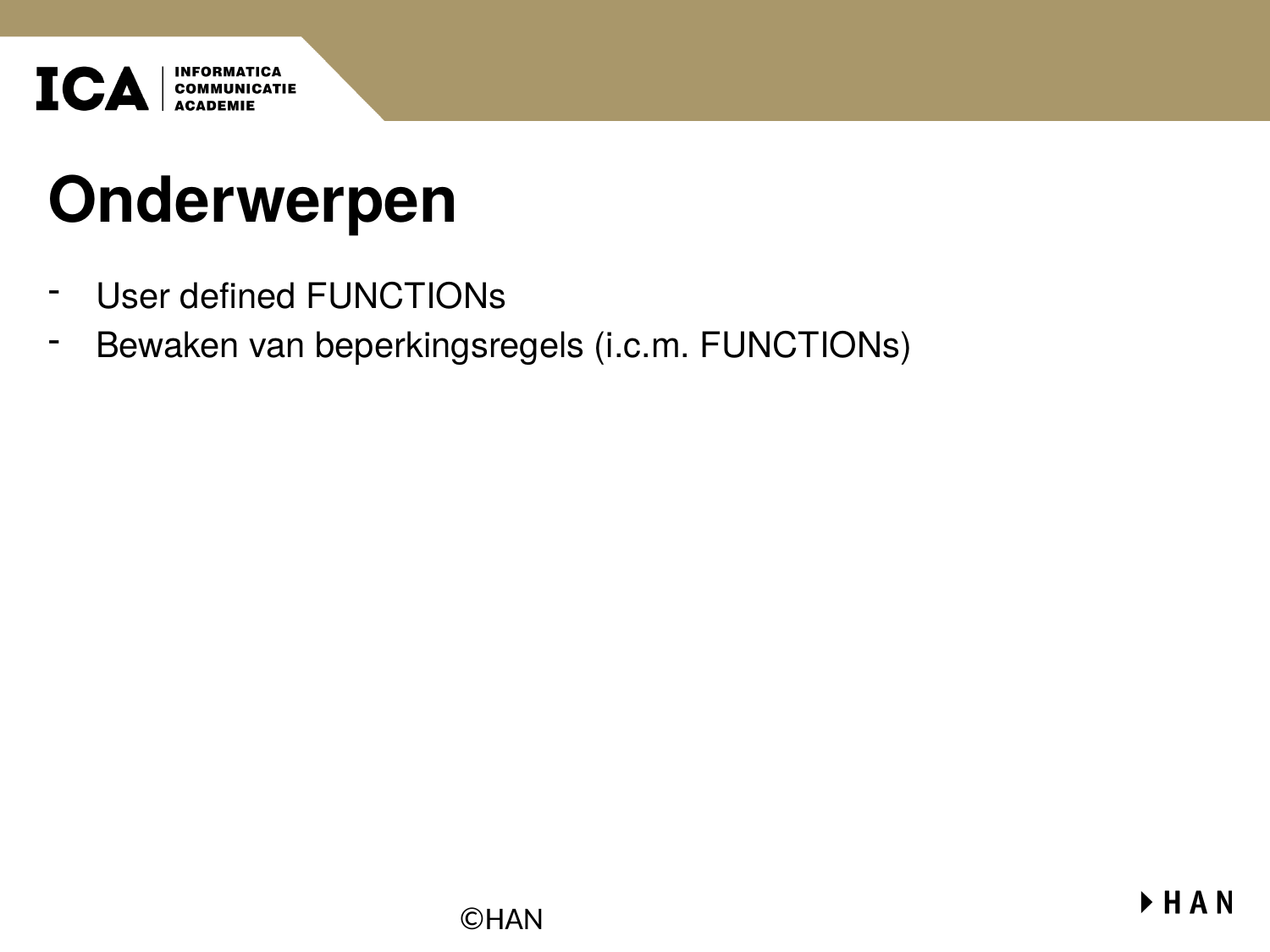

# Onderwerpen
User defined FUNCTIONs
Bewaken van beperkingsregels (i.c.m. FUNCTIONs)
©HAN